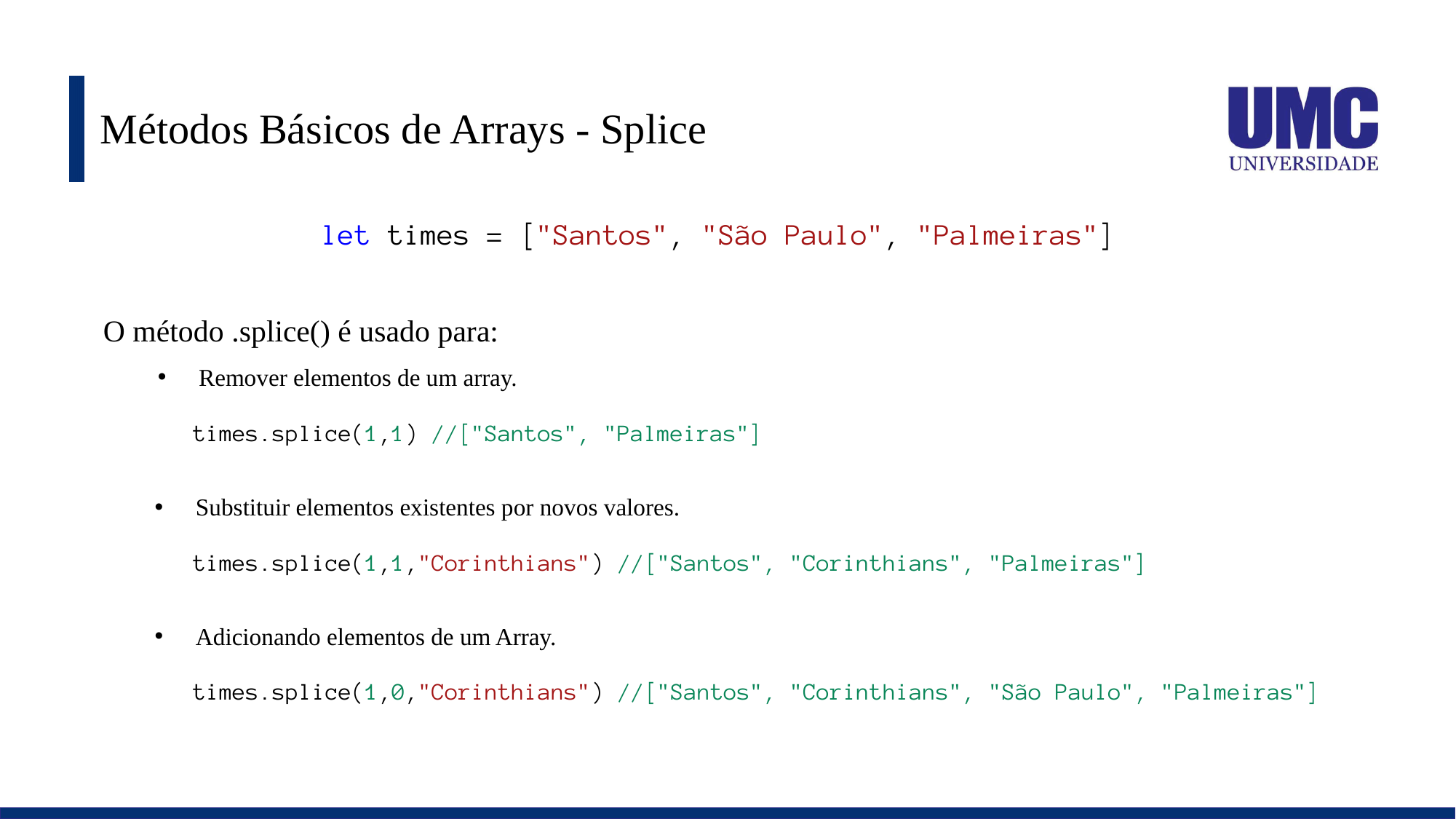

# Métodos Básicos de Arrays - Splice
let times = ["Santos", "São Paulo", "Palmeiras"]
O método .splice() é usado para:
Remover elementos de um array.
       times.splice(1,1) //["Santos", "Palmeiras"]
Substituir elementos existentes por novos valores.
       times.splice(1,1,"Corinthians") //["Santos", "Corinthians", "Palmeiras"]
Adicionando elementos de um Array.
       times.splice(1,0,"Corinthians") //["Santos", "Corinthians", "São Paulo", "Palmeiras"]